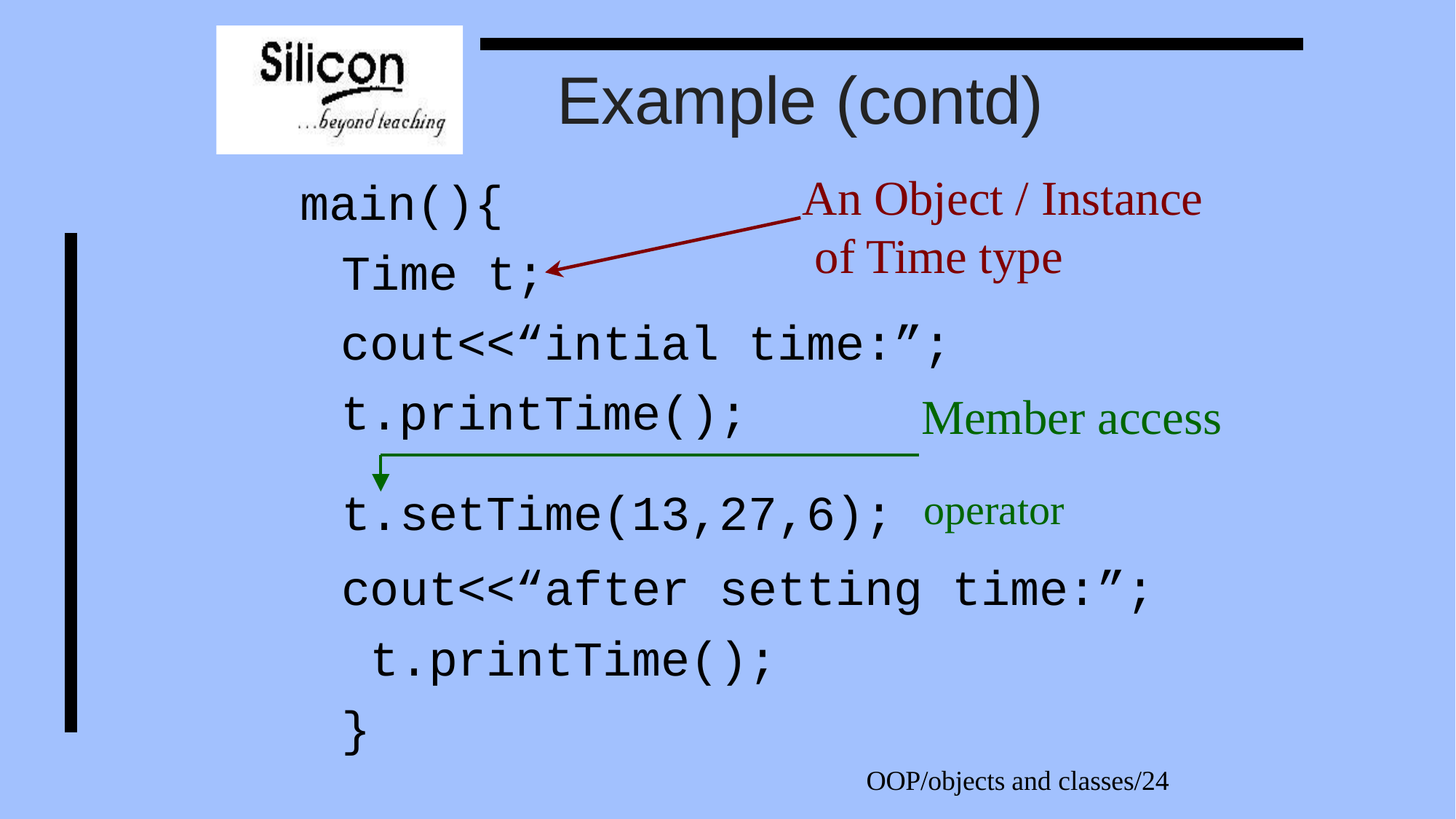

# Example (contd)
main(){  Time t;
An Object / Instance  of Time type

cout<<“intial time:”;
t.printTime();
Member access
t.setTime(13,27,6); operator  cout<<“after setting time:”;  t.printTime();
}

OOP/objects and classes/24